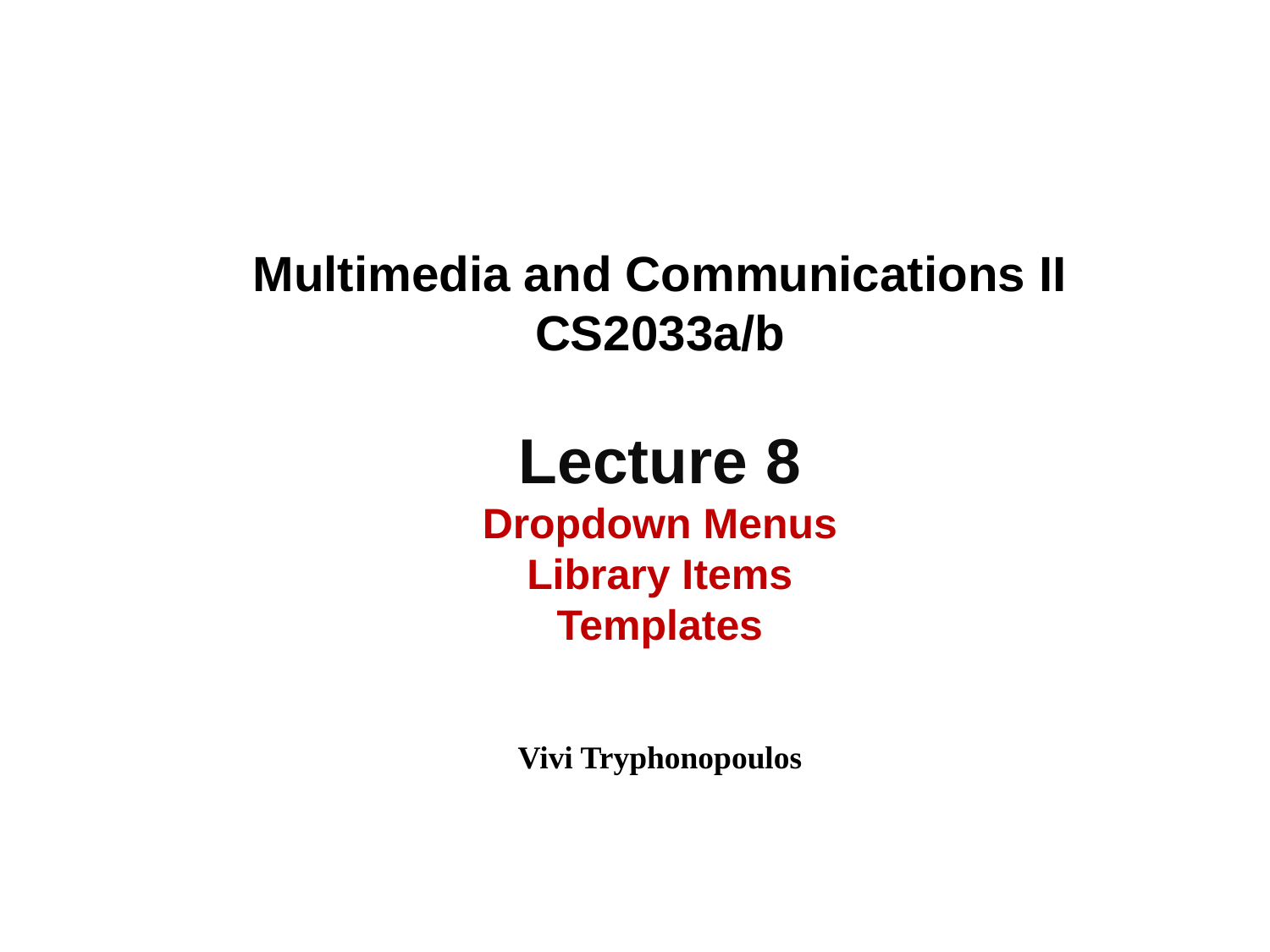

Multimedia and Communications II
CS2033a/b
Lecture 8
Dropdown Menus
Library Items
Templates
Vivi Tryphonopoulos